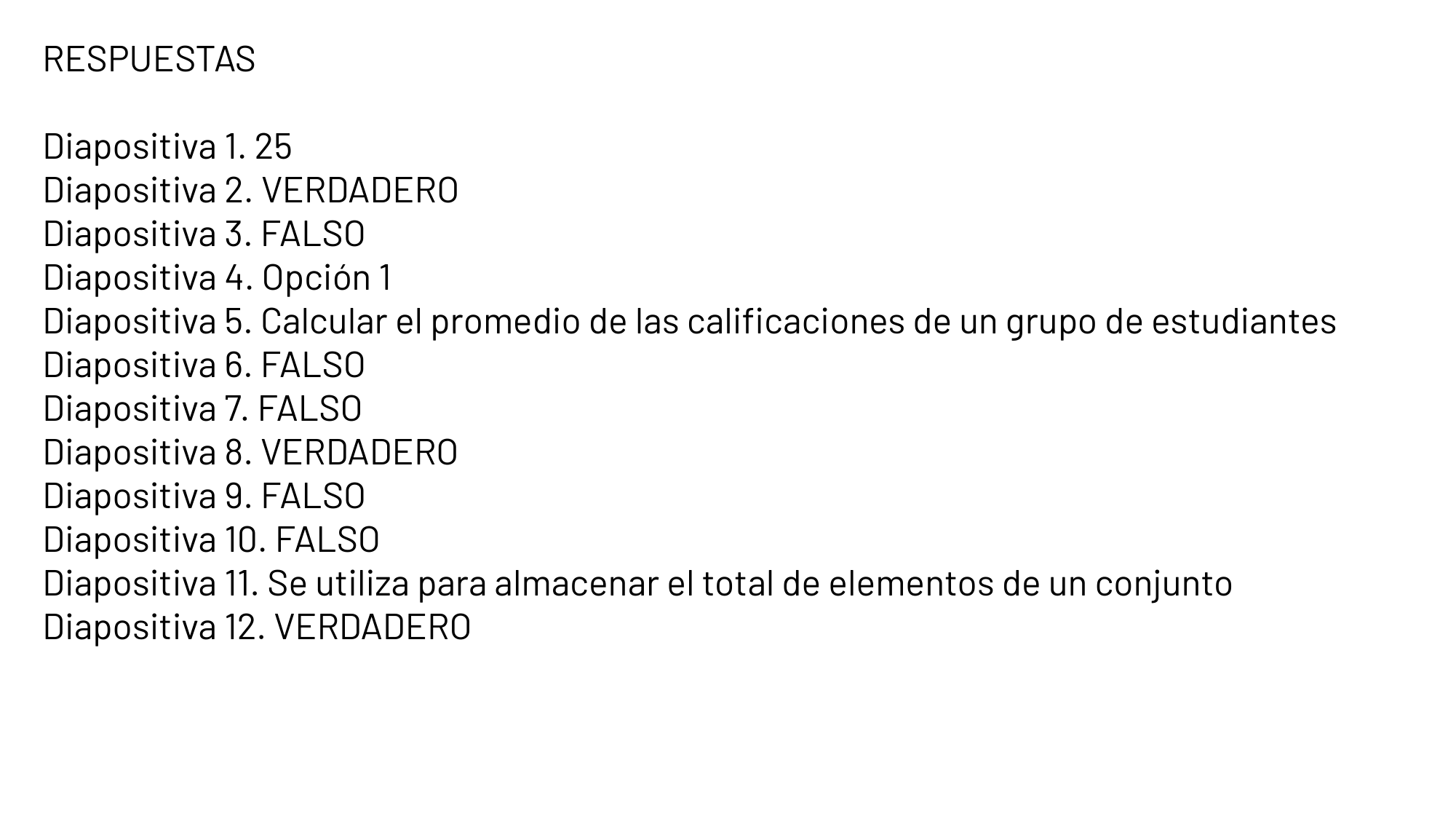

RESPUESTAS

Diapositiva 1. 25
Diapositiva 2. VERDADERO
Diapositiva 3. FALSO
Diapositiva 4. Opción 1
Diapositiva 5. Calcular el promedio de las calificaciones de un grupo de estudiantes
Diapositiva 6. FALSO
Diapositiva 7. FALSO
Diapositiva 8. VERDADERO
Diapositiva 9. FALSO
Diapositiva 10. FALSO
Diapositiva 11. Se utiliza para almacenar el total de elementos de un conjunto
Diapositiva 12. VERDADERO